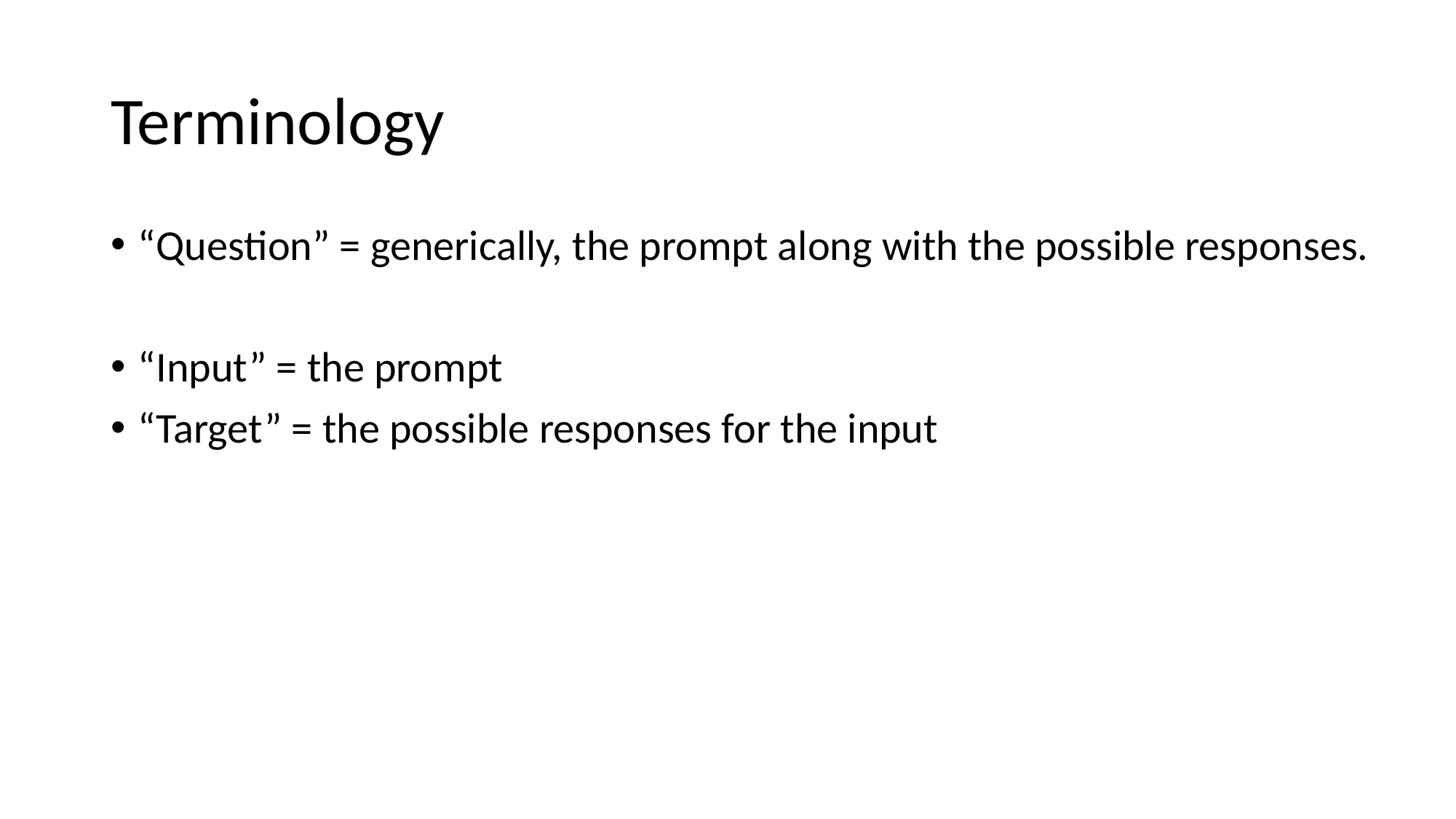

# Terminology
“Question” = generically, the prompt along with the possible responses.

“Input” = the prompt
“Target” = the possible responses for the input